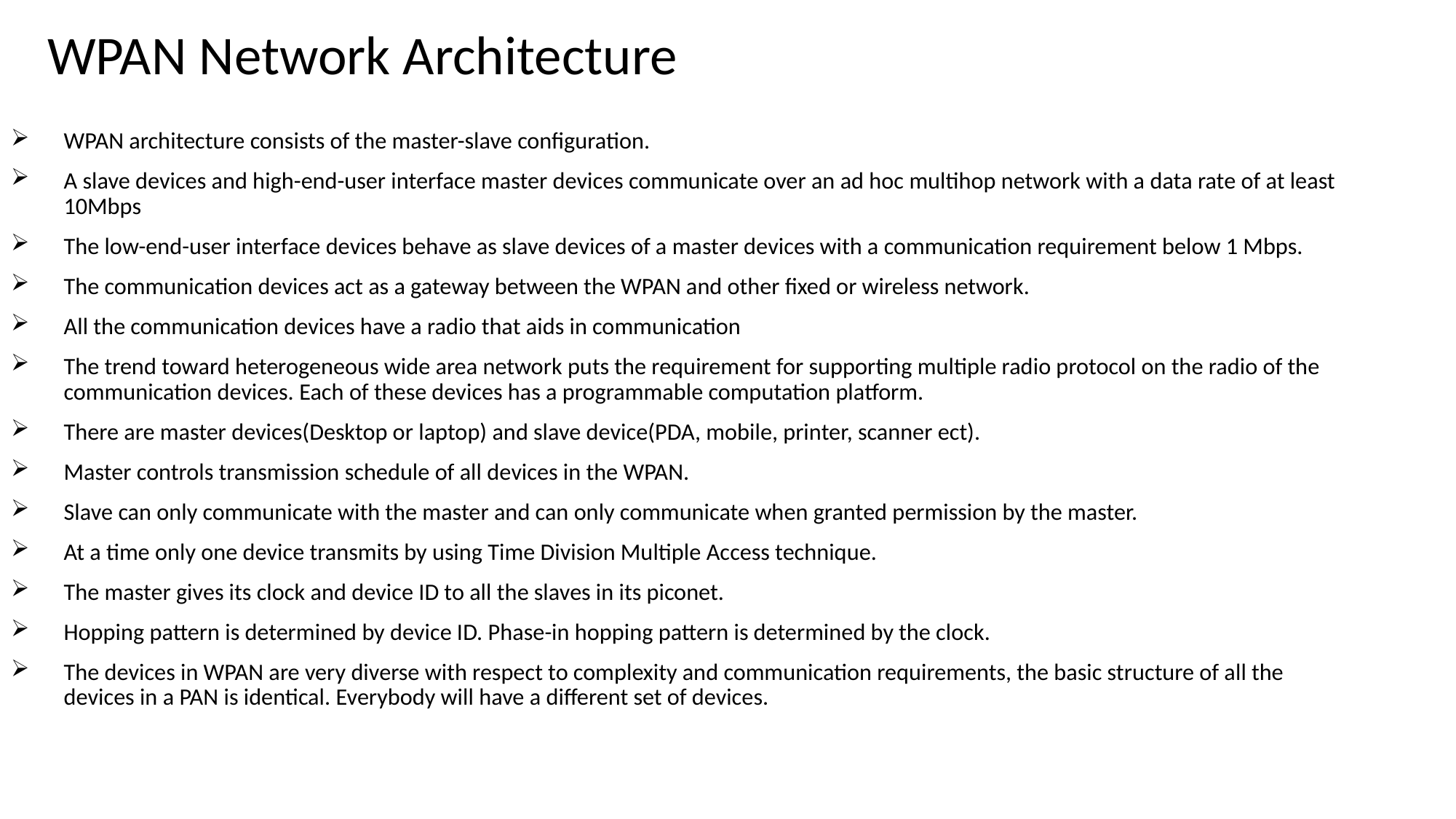

# WPAN Network Architecture
WPAN architecture consists of the master-slave configuration.
A slave devices and high-end-user interface master devices communicate over an ad hoc multihop network with a data rate of at least 10Mbps
The low-end-user interface devices behave as slave devices of a master devices with a communication requirement below 1 Mbps.
The communication devices act as a gateway between the WPAN and other fixed or wireless network.
All the communication devices have a radio that aids in communication
The trend toward heterogeneous wide area network puts the requirement for supporting multiple radio protocol on the radio of the communication devices. Each of these devices has a programmable computation platform.
There are master devices(Desktop or laptop) and slave device(PDA, mobile, printer, scanner ect).
Master controls transmission schedule of all devices in the WPAN.
Slave can only communicate with the master and can only communicate when granted permission by the master.
At a time only one device transmits by using Time Division Multiple Access technique.
The master gives its clock and device ID to all the slaves in its piconet.
Hopping pattern is determined by device ID. Phase-in hopping pattern is determined by the clock.
The devices in WPAN are very diverse with respect to complexity and communication requirements, the basic structure of all the devices in a PAN is identical. Everybody will have a different set of devices.